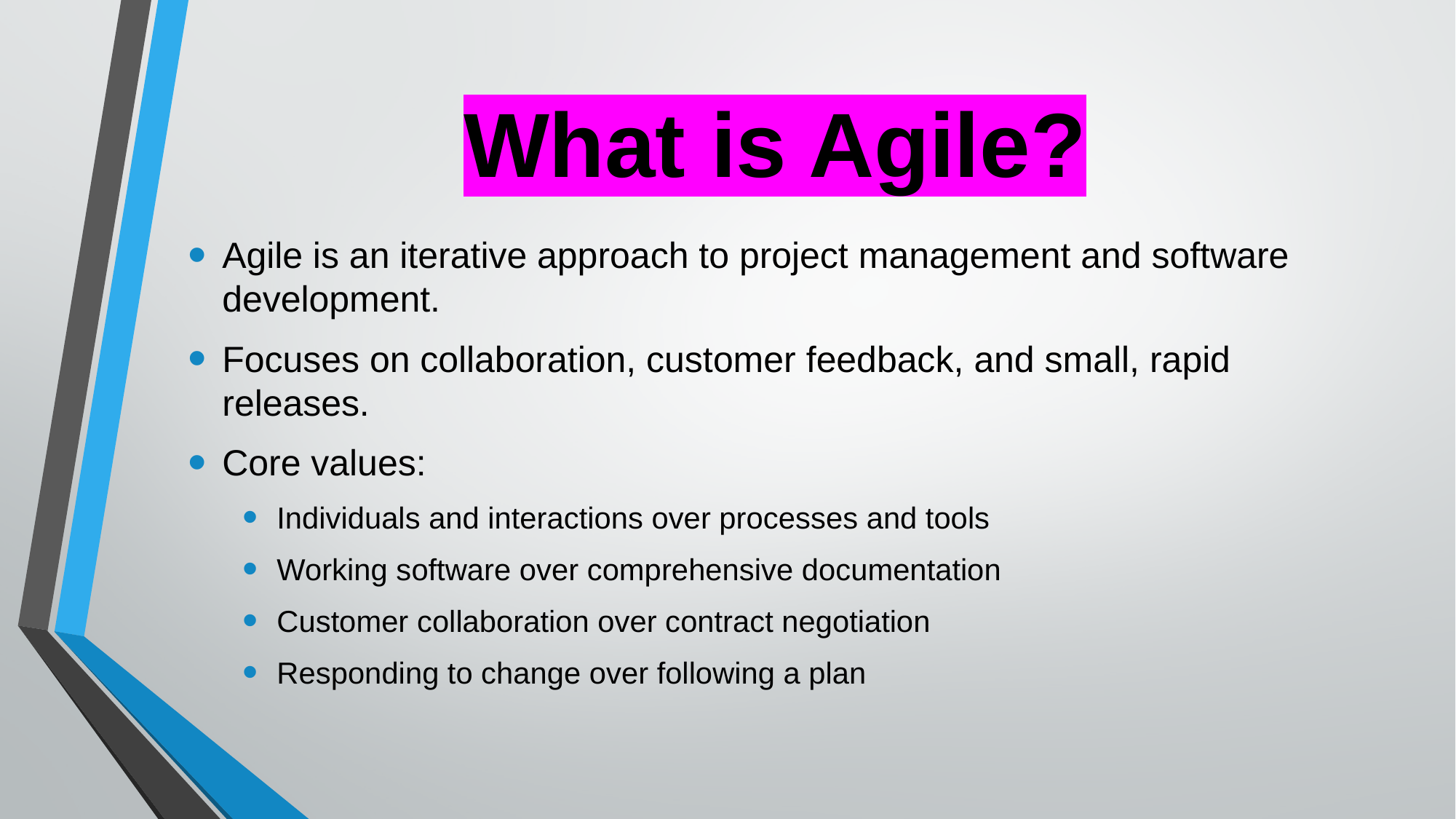

# What is Agile?
Agile is an iterative approach to project management and software development.
Focuses on collaboration, customer feedback, and small, rapid releases.
Core values:
Individuals and interactions over processes and tools
Working software over comprehensive documentation
Customer collaboration over contract negotiation
Responding to change over following a plan